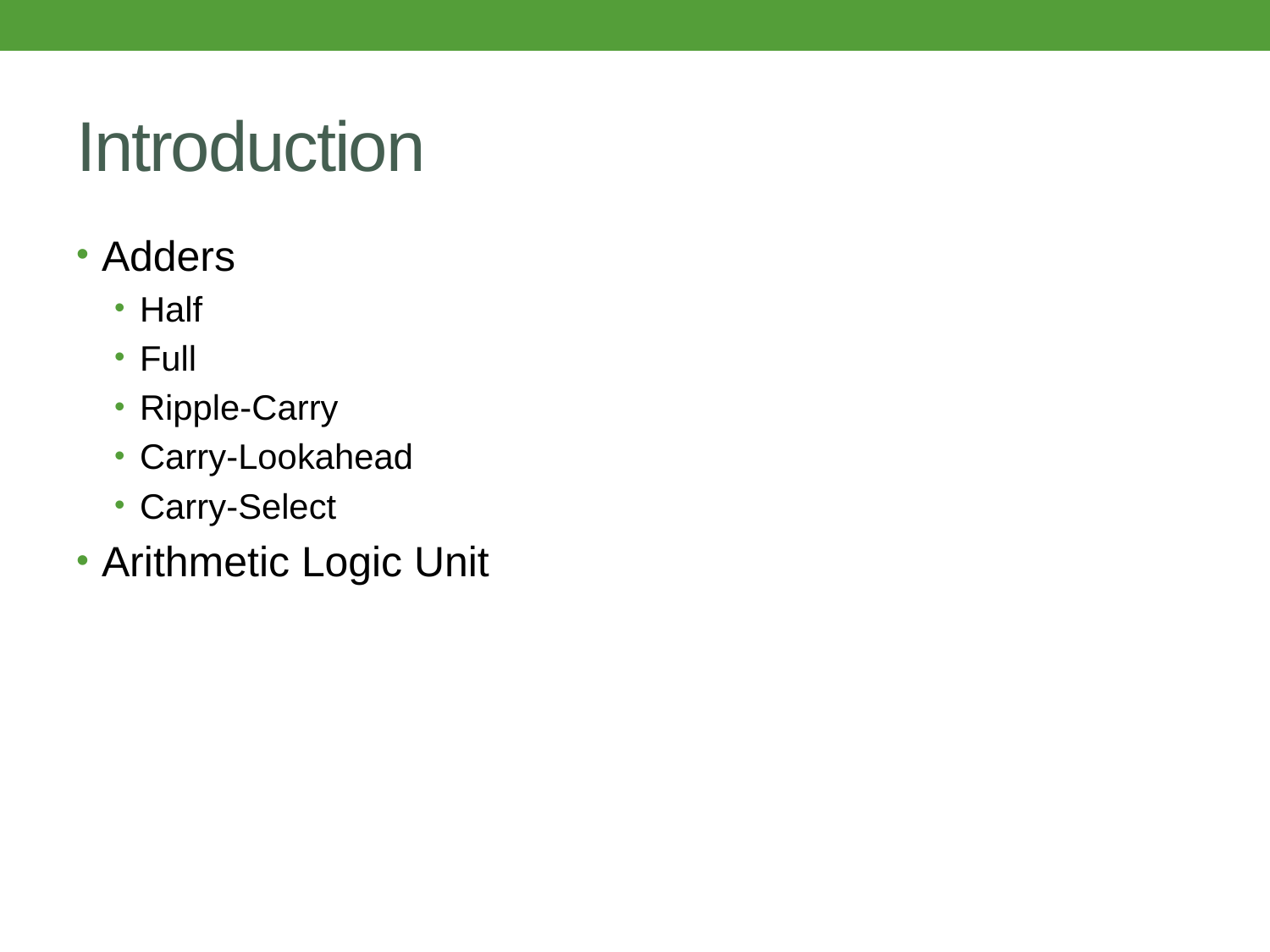

# Introduction
Adders
Half
Full
Ripple-Carry
Carry-Lookahead
Carry-Select
Arithmetic Logic Unit